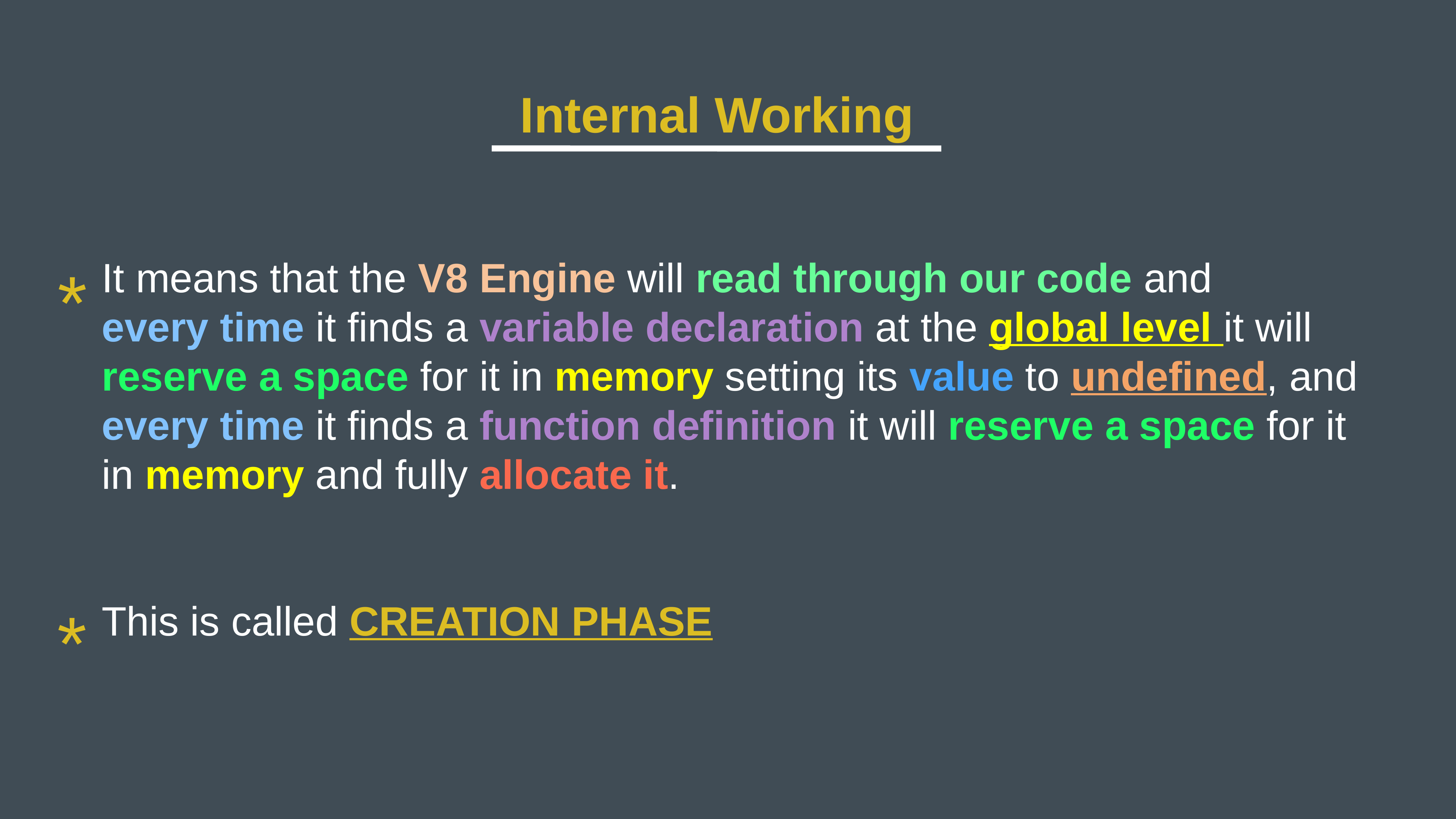

Internal Working
*
It means that the V8 Engine will read through our code and
every time it finds a variable declaration at the global level it will
reserve a space for it in memory setting its value to undefined, and
every time it finds a function definition it will reserve a space for it
in memory and fully allocate it.
*
This is called CREATION PHASE